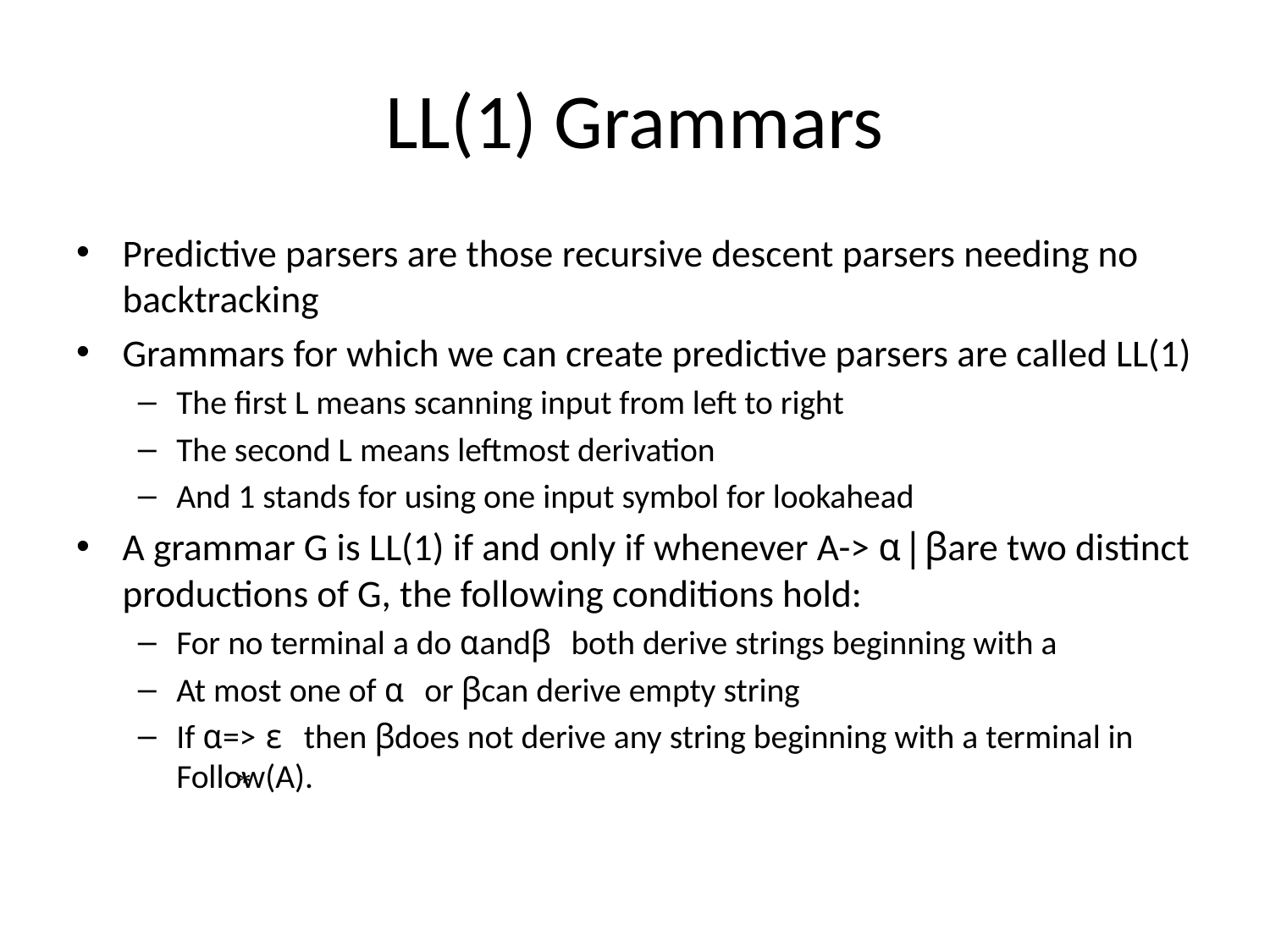

# LL(1) Grammars
Predictive parsers are those recursive descent parsers needing no backtracking
Grammars for which we can create predictive parsers are called LL(1)
The first L means scanning input from left to right
The second L means leftmost derivation
And 1 stands for using one input symbol for lookahead
A grammar G is LL(1) if and only if whenever A-> α|βare two distinct productions of G, the following conditions hold:
For no terminal a do αandβ both derive strings beginning with a
At most one of α or βcan derive empty string
If α=> ɛ then βdoes not derive any string beginning with a terminal in Follow(A).
*